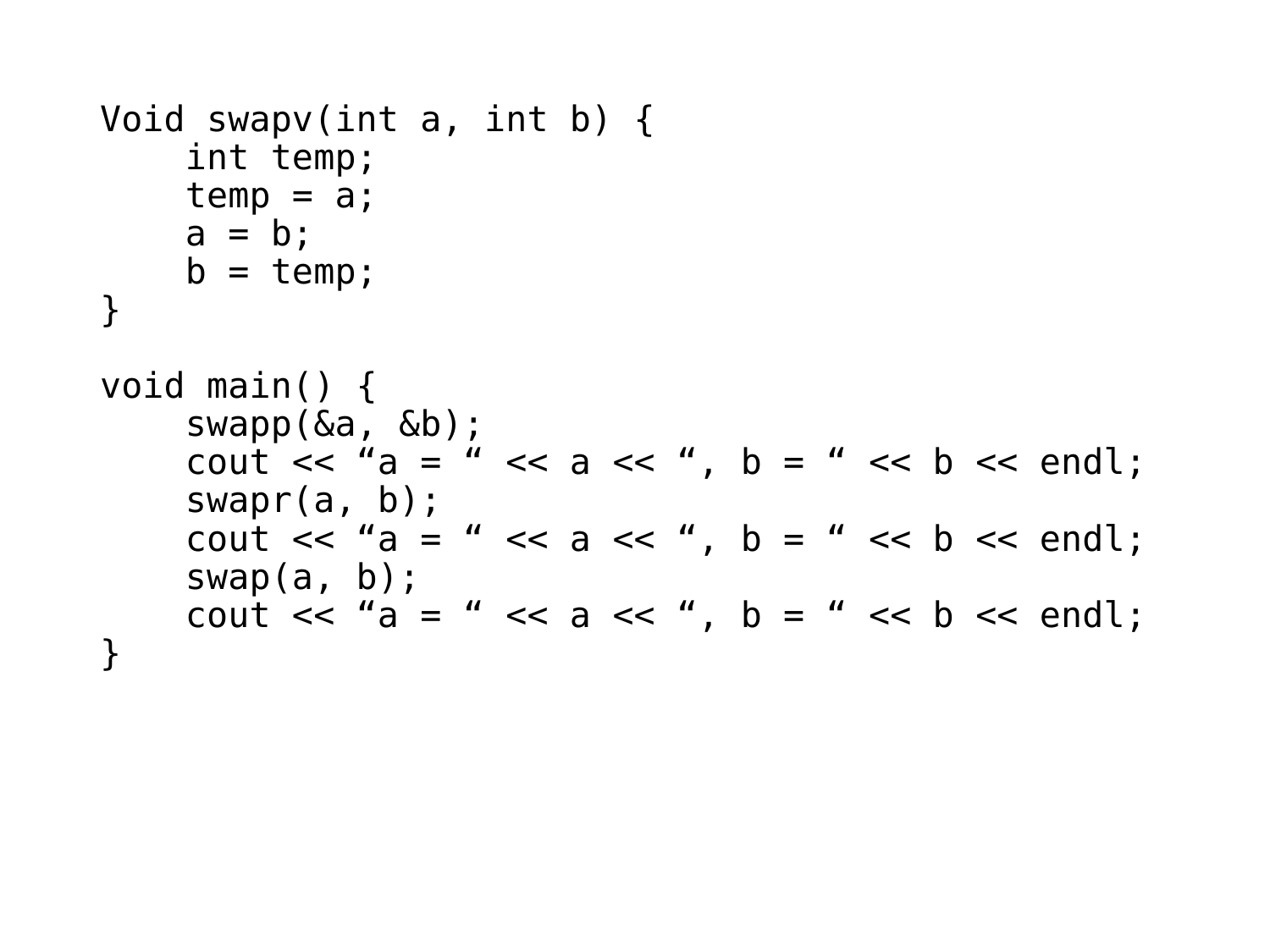

Void swapv(int a, int b) {
    int temp;
    temp = a;
    a = b;
    b = temp;
}
void main() {
    swapp(&a, &b);
    cout << “a = “ << a << “, b = “ << b << endl;
    swapr(a, b);
    cout << “a = “ << a << “, b = “ << b << endl;
    swap(a, b);
    cout << “a = “ << a << “, b = “ << b << endl;
}